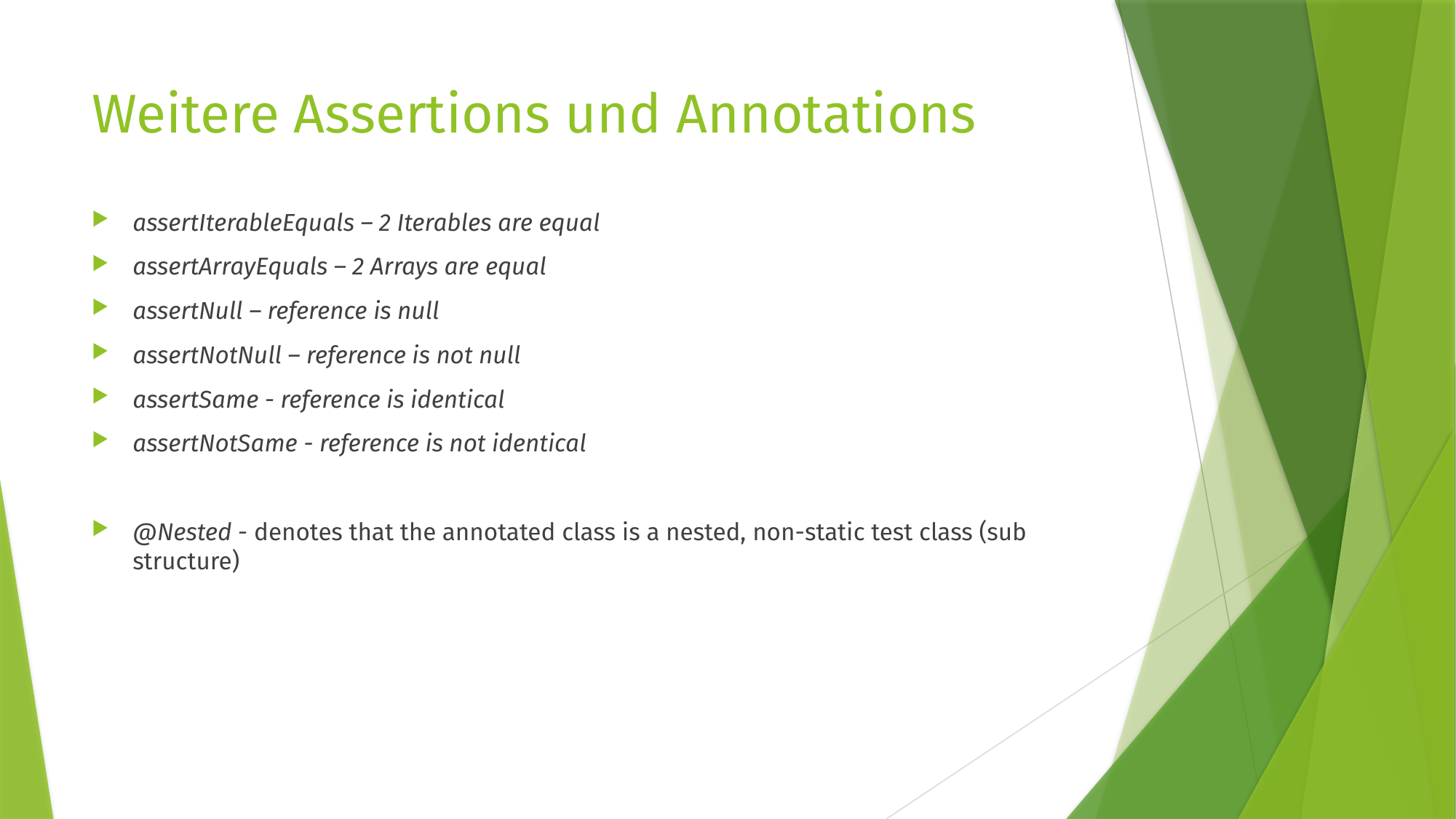

# Weitere Assertions und Annotations

assertIterableEquals – 2 Iterables are equal
assertArrayEquals – 2 Arrays are equal
assertNull – reference is null
assertNotNull – reference is not null
assertSame - reference is identical
assertNotSame - reference is not identical

@Nested - denotes that the annotated class is a nested, non-static test class (sub structure)